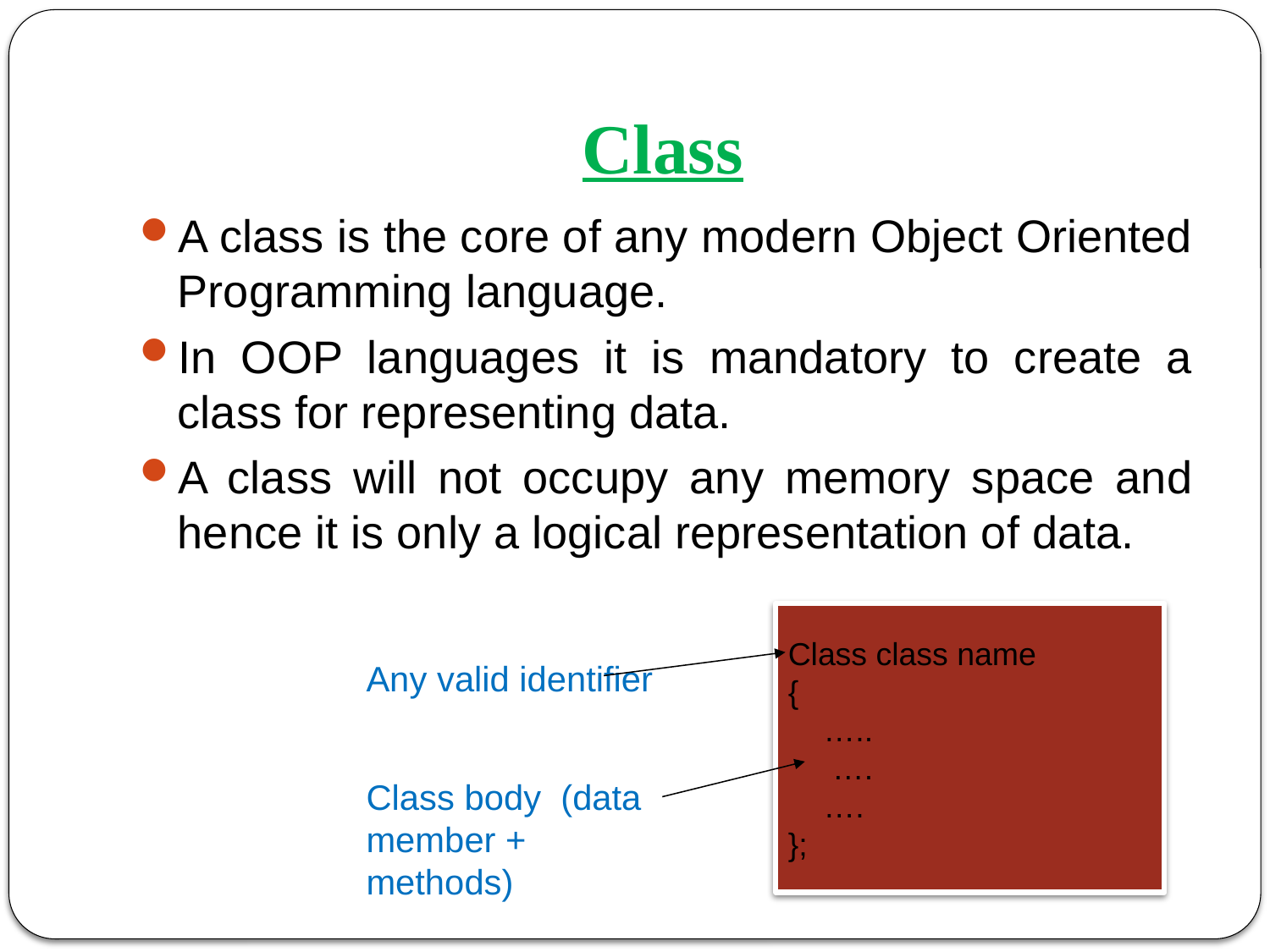

# Class
A class is the core of any modern Object Oriented Programming language.
In OOP languages it is mandatory to create a class for representing data.
A class will not occupy any memory space and hence it is only a logical representation of data.

Class class name
{
    …..
     ….
    ….
};
Any valid identifier

Class body  (data member + methods)